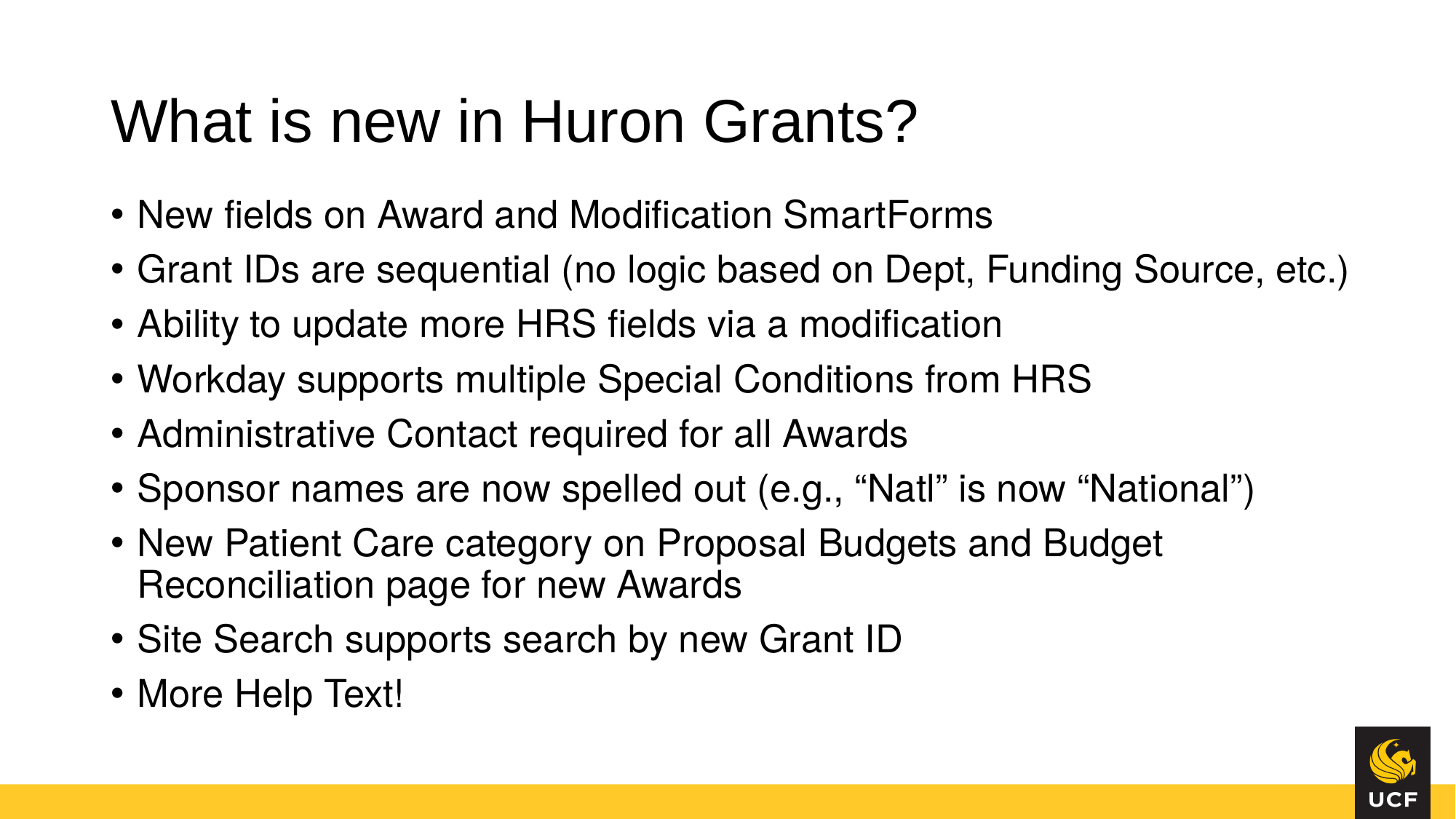

# What is new in Huron Grants?
New fields on Award and Modification SmartForms
Grant IDs are sequential (no logic based on Dept, Funding Source, etc.)
Ability to update more HRS fields via a modification
Workday supports multiple Special Conditions from HRS
Administrative Contact required for all Awards
Sponsor names are now spelled out (e.g., “Natl” is now “National”)
New Patient Care category on Proposal Budgets and Budget Reconciliation page for new Awards
Site Search supports search by new Grant ID
More Help Text!